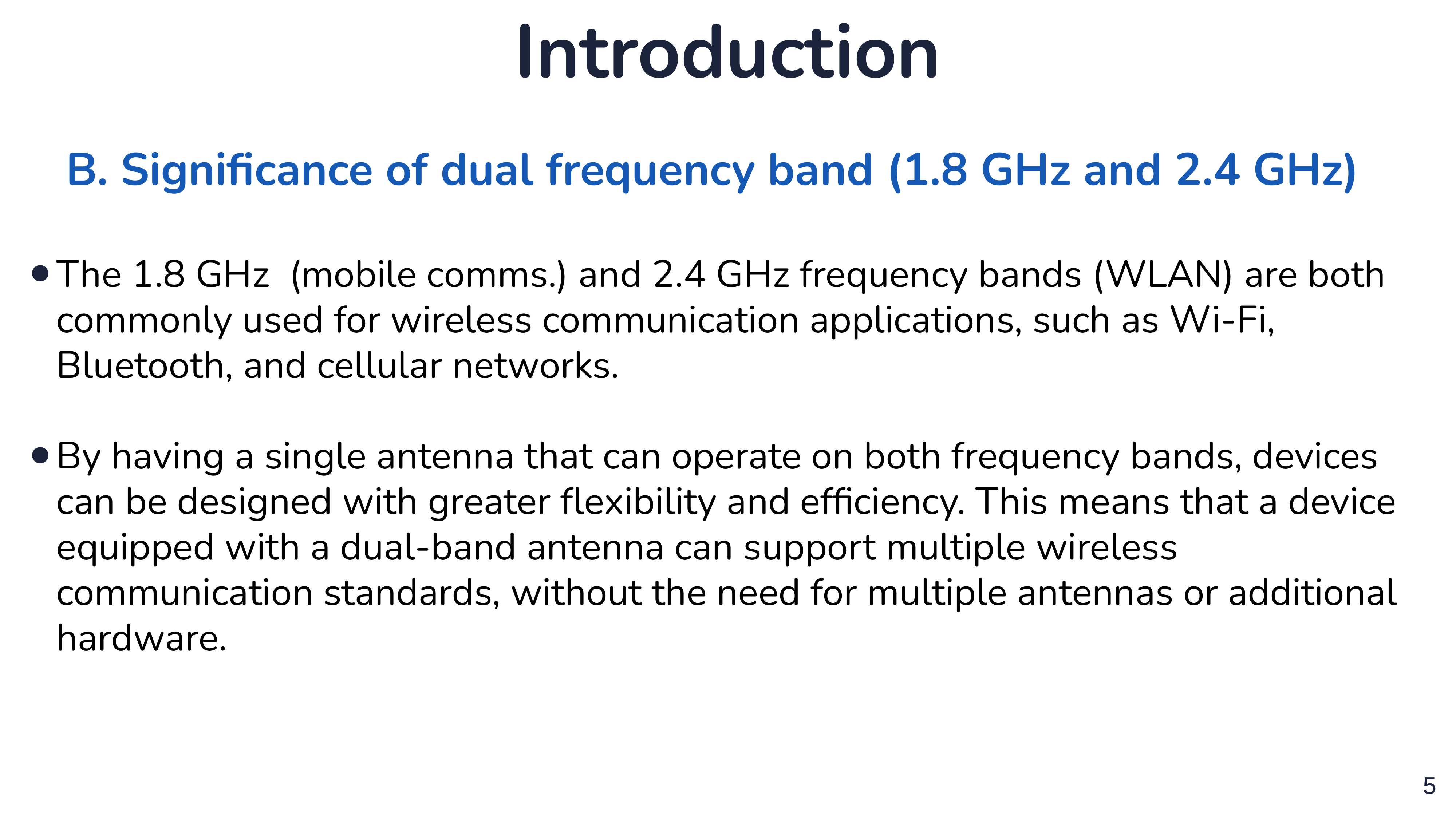

Introduction
   B. Significance of dual frequency band (1.8 GHz and 2.4 GHz)

The 1.8 GHz  (mobile comms.) and 2.4 GHz frequency bands (WLAN) are both commonly used for wireless communication applications, such as Wi-Fi, Bluetooth, and cellular networks.

By having a single antenna that can operate on both frequency bands, devices can be designed with greater flexibility and efficiency. This means that a device equipped with a dual-band antenna can support multiple wireless communication standards, without the need for multiple antennas or additional hardware.

5